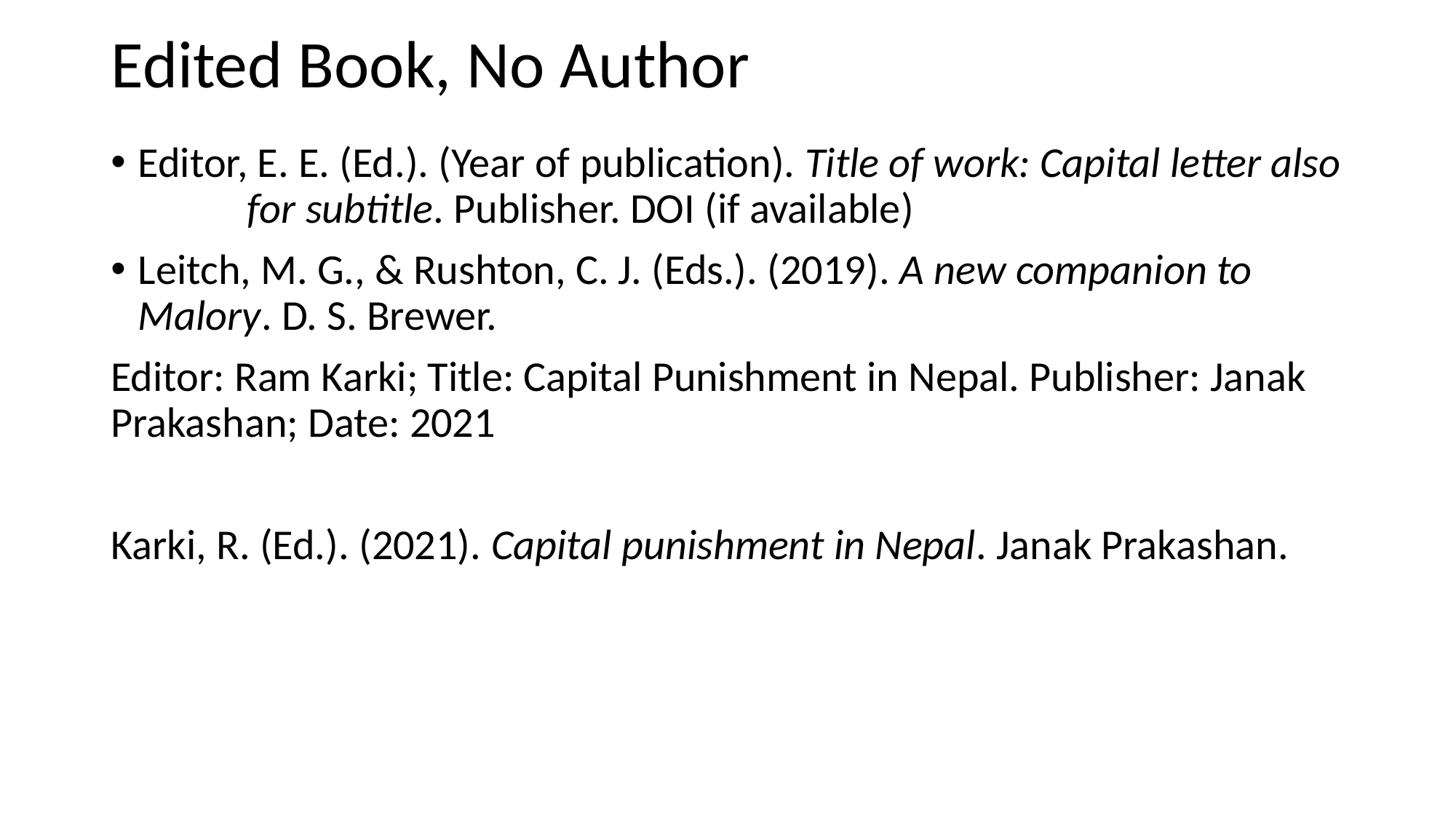

# Edited Book, No Author
Editor, E. E. (Ed.). (Year of publication). Title of work: Capital letter also 	for subtitle. Publisher. DOI (if available)
Leitch, M. G., & Rushton, C. J. (Eds.). (2019). A new companion to 	Malory. D. S. Brewer.
Editor: Ram Karki; Title: Capital Punishment in Nepal. Publisher: Janak Prakashan; Date: 2021

Karki, R. (Ed.). (2021). Capital punishment in Nepal. Janak Prakashan.